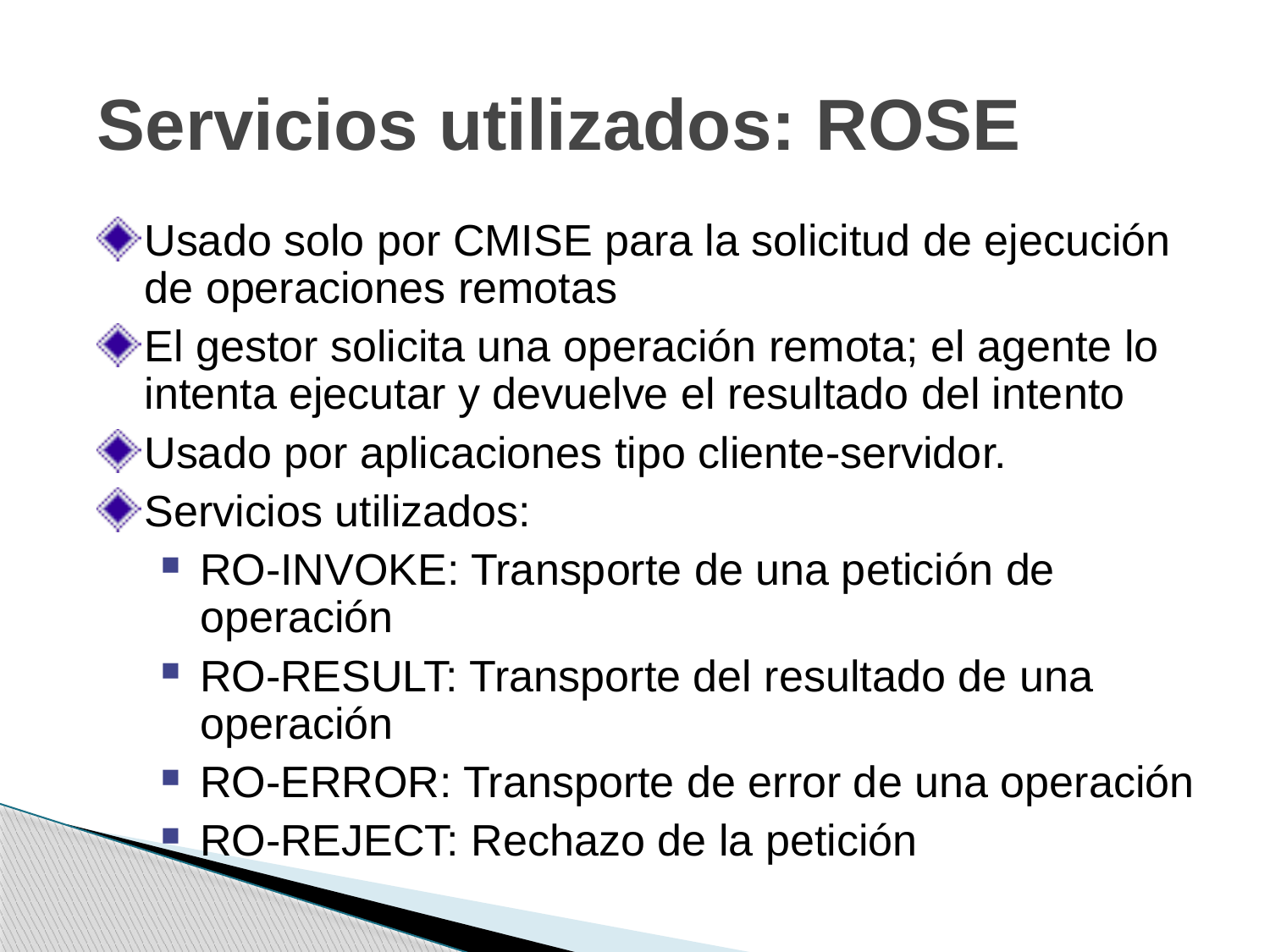

# Servicios utilizados: ROSE
Usado solo por CMISE para la solicitud de ejecución de operaciones remotas
El gestor solicita una operación remota; el agente lo intenta ejecutar y devuelve el resultado del intento
Usado por aplicaciones tipo cliente-servidor.
Servicios utilizados:
RO-INVOKE: Transporte de una petición de operación
RO-RESULT: Transporte del resultado de una operación
RO-ERROR: Transporte de error de una operación
RO-REJECT: Rechazo de la petición